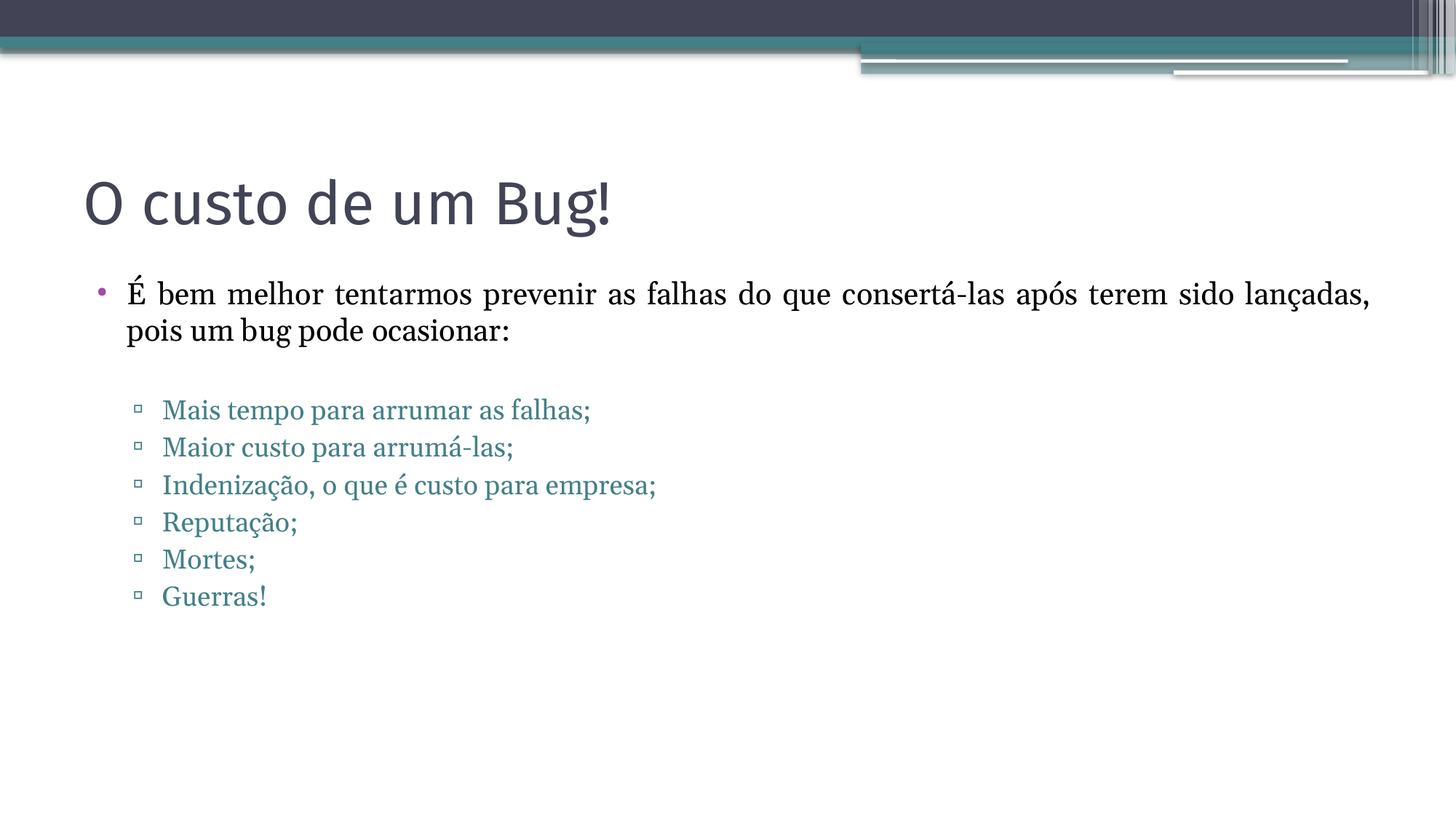

# O custo de um Bug!
É bem melhor tentarmos prevenir as falhas do que consertá-las após terem sido lançadas, pois um bug pode ocasionar:

Mais tempo para arrumar as falhas;
Maior custo para arrumá-las;
Indenização, o que é custo para empresa;
Reputação;
Mortes;
Guerras!